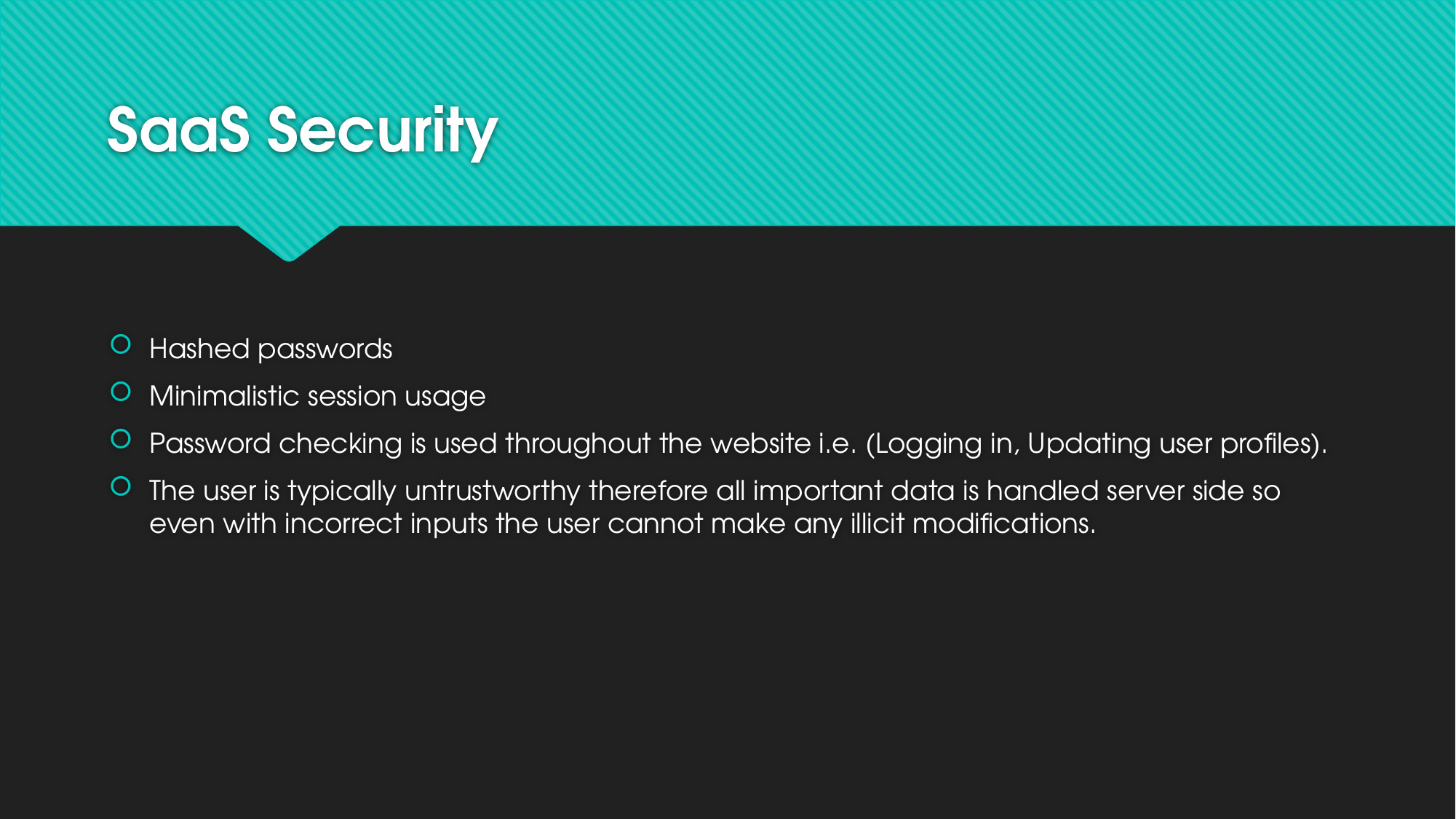

# SaaS Security
Hashed passwords
Minimalistic session usage
Password checking is used throughout the website i.e. (Logging in, Updating user profiles).
The user is typically untrustworthy therefore all important data is handled server side so even with incorrect inputs the user cannot make any illicit modifications.